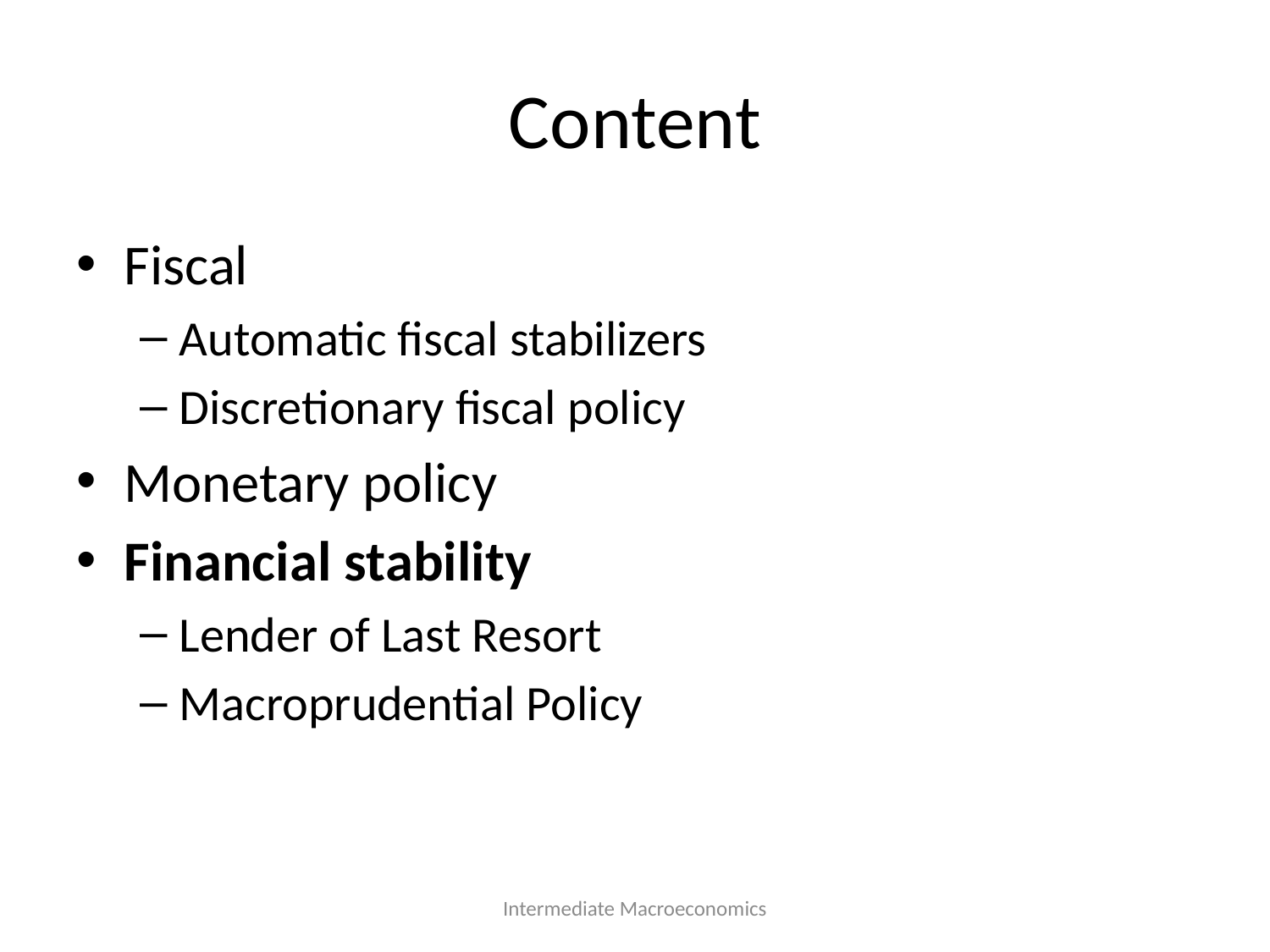

# Content
Fiscal
Automatic fiscal stabilizers
Discretionary fiscal policy
Monetary policy
Financial stability
Lender of Last Resort
Macroprudential Policy

Intermediate Macroeconomics